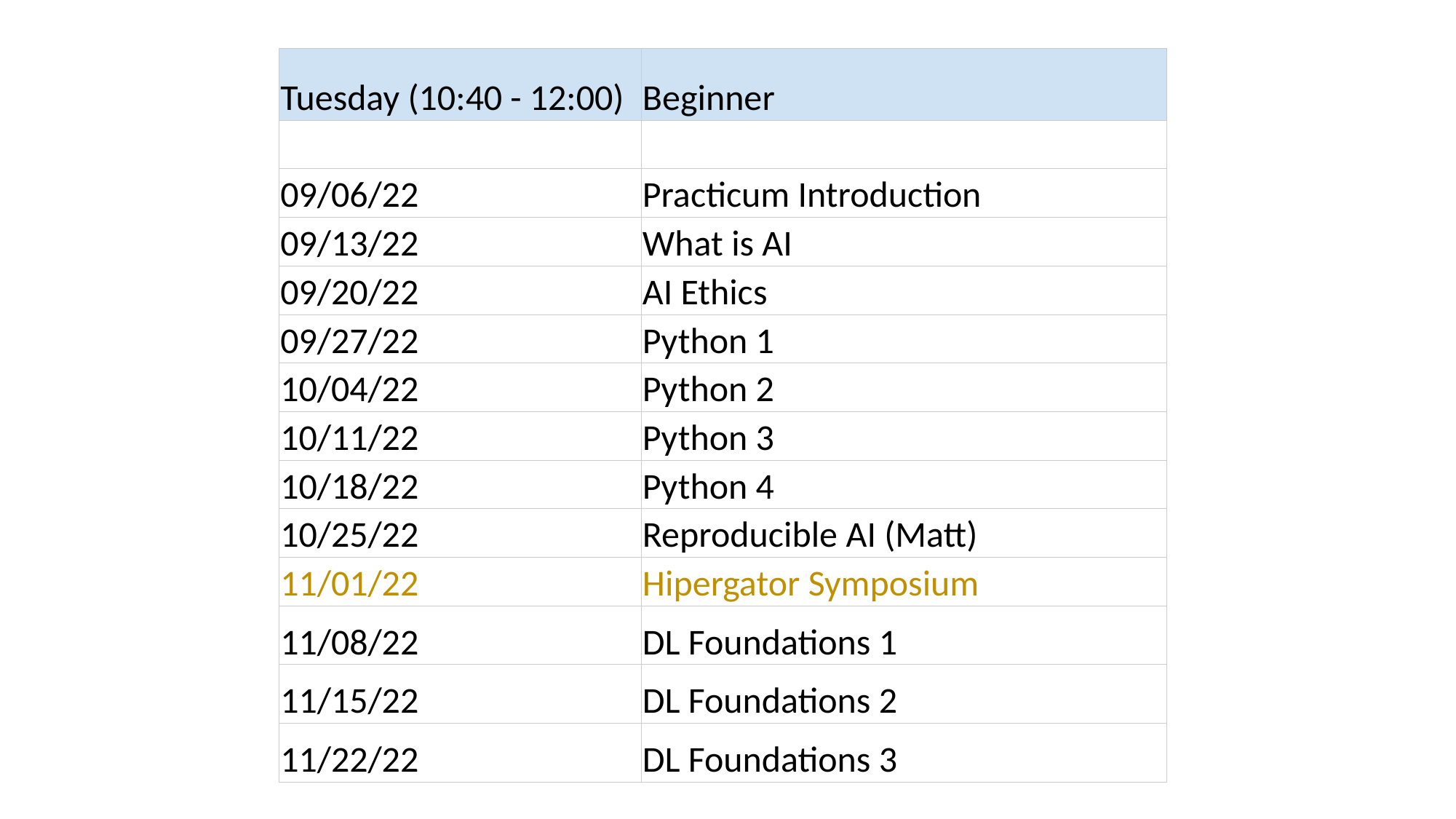

| Tuesday (10:40 - 12:00) | Beginner |
| --- | --- |
|  |  |
| 09/06/22 | Practicum Introduction |
| 09/13/22 | What is AI |
| 09/20/22 | AI Ethics |
| 09/27/22 | Python 1 |
| 10/04/22 | Python 2 |
| 10/11/22 | Python 3 |
| 10/18/22 | Python 4 |
| 10/25/22 | Reproducible AI (Matt) |
| 11/01/22 | Hipergator Symposium |
| 11/08/22 | DL Foundations 1 |
| 11/15/22 | DL Foundations 2 |
| 11/22/22 | DL Foundations 3 |